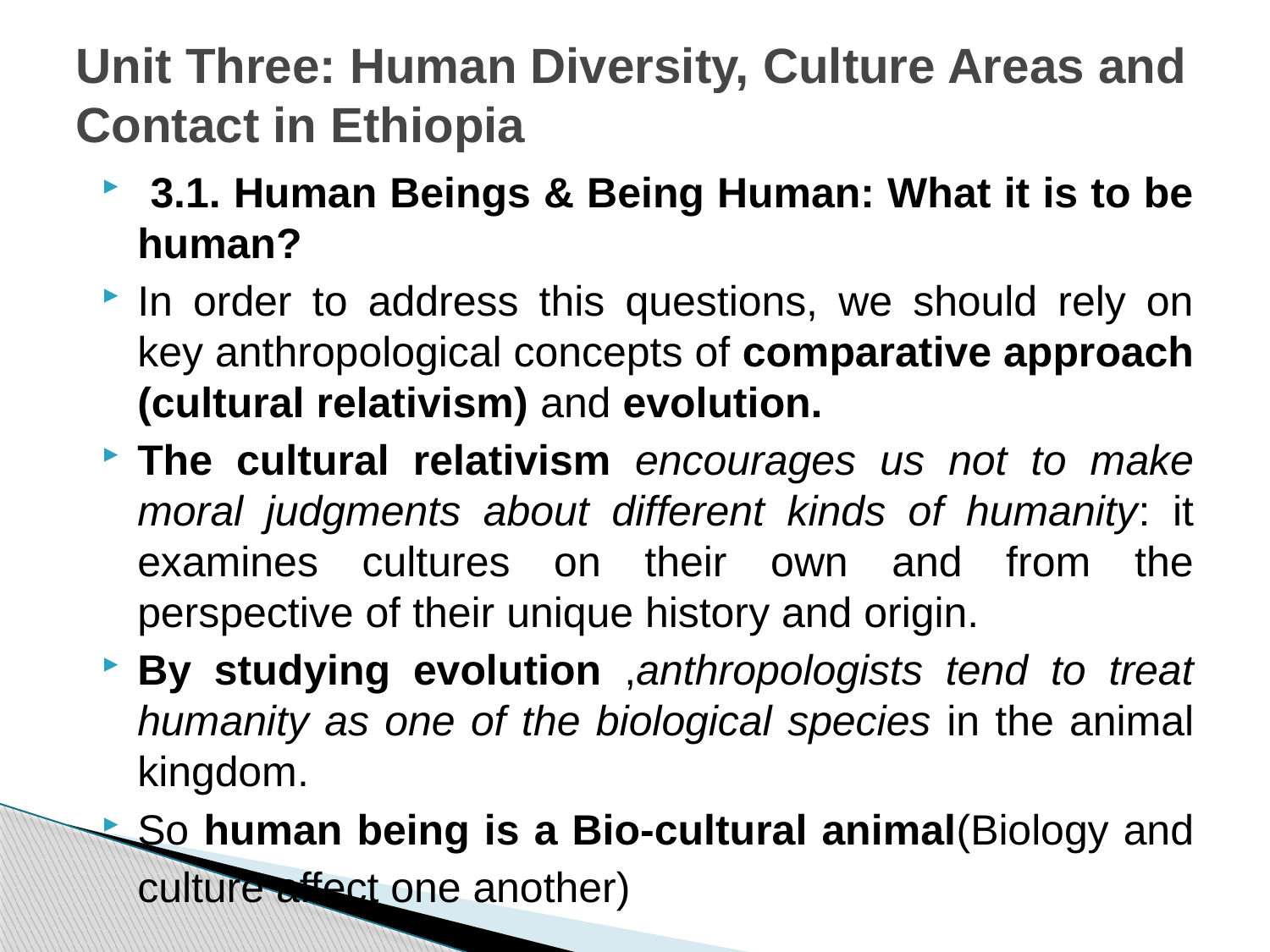

# Unit Three: Human Diversity, Culture Areas and Contact in Ethiopia
 3.1. Human Beings & Being Human: What it is to be human?
In order to address this questions, we should rely on key anthropological concepts of comparative approach (cultural relativism) and evolution.
The cultural relativism encourages us not to make moral judgments about different kinds of humanity: it examines cultures on their own and from the perspective of their unique history and origin.
By studying evolution ,anthropologists tend to treat humanity as one of the biological species in the animal kingdom.
So human being is a Bio-cultural animal(Biology and culture affect one another)